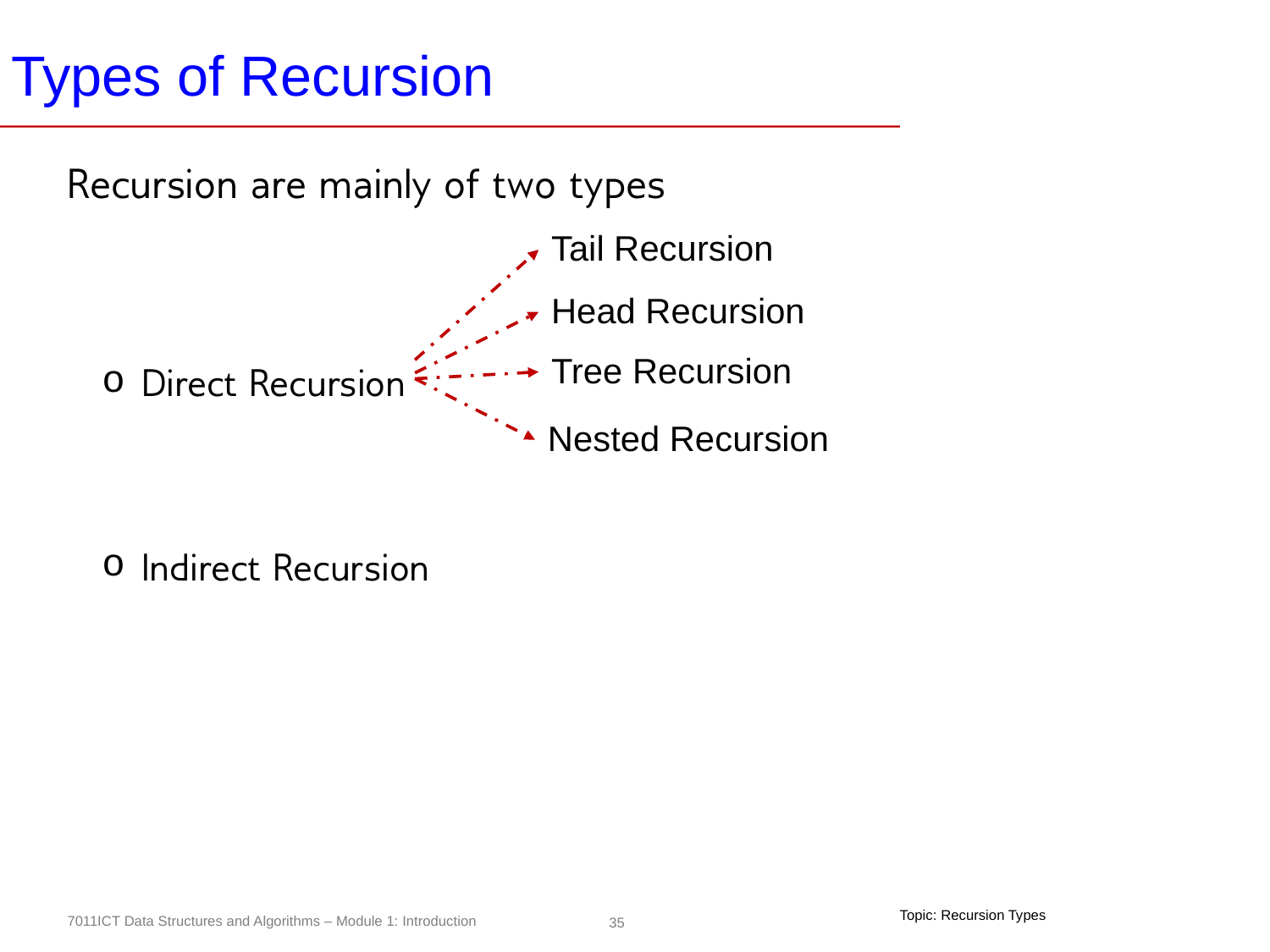

# Types of Recursion
Recursion are mainly of two types

Direct Recursion

Indirect Recursion
Tail Recursion
Head Recursion
Tree Recursion
Nested Recursion
Topic: Recursion Types